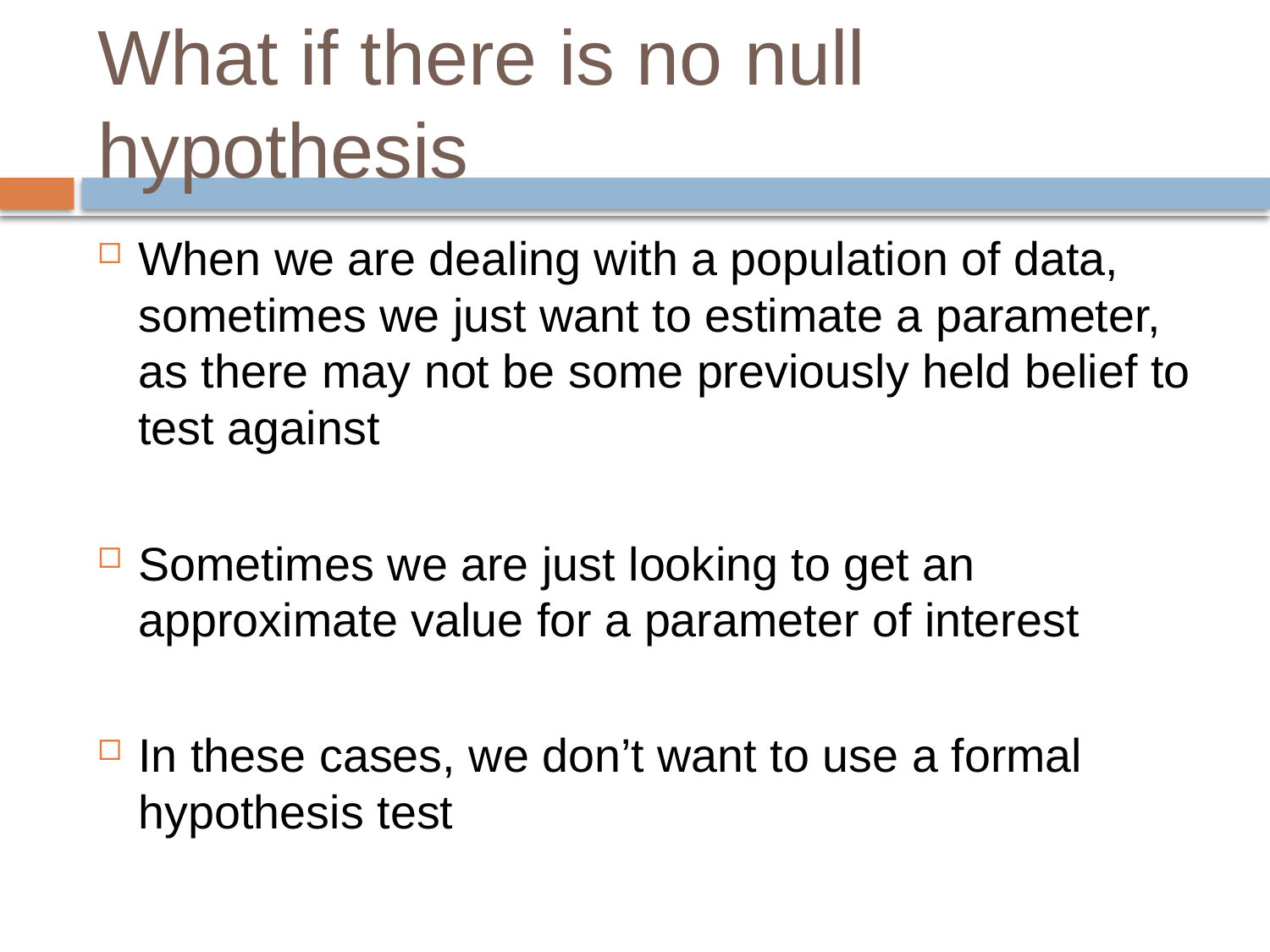

# What if there is no null hypothesis
When we are dealing with a population of data, sometimes we just want to estimate a parameter, as there may not be some previously held belief to test against

Sometimes we are just looking to get an approximate value for a parameter of interest

In these cases, we don’t want to use a formal hypothesis test